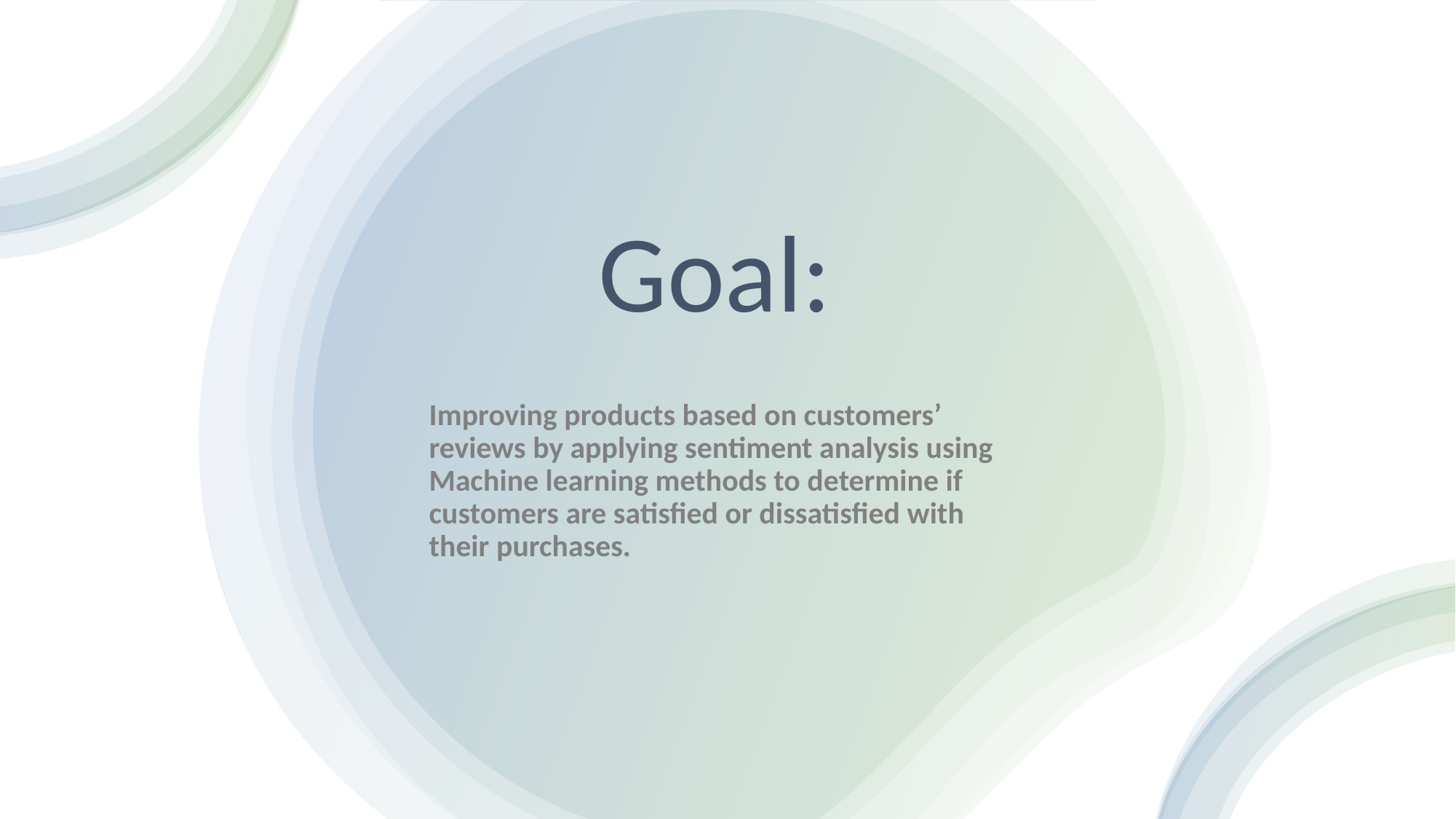

# Goal:
Improving products based on customers’ reviews by applying sentiment analysis using Machine learning methods to determine if customers are satisfied or dissatisfied with their purchases.